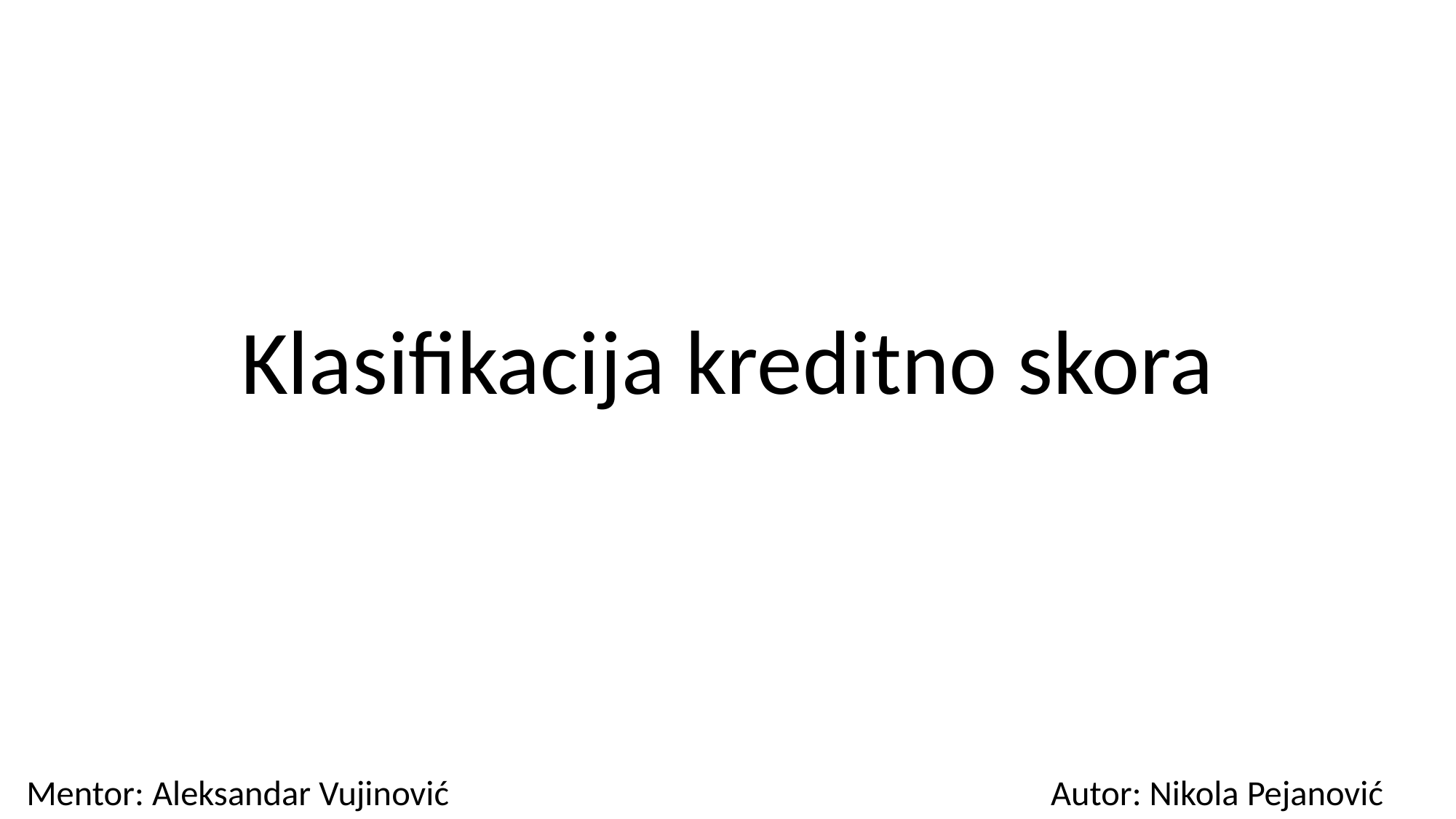

# Klasifikacija kreditno skora
Autor: Nikola Pejanović
Mentor: Aleksandar Vujinović